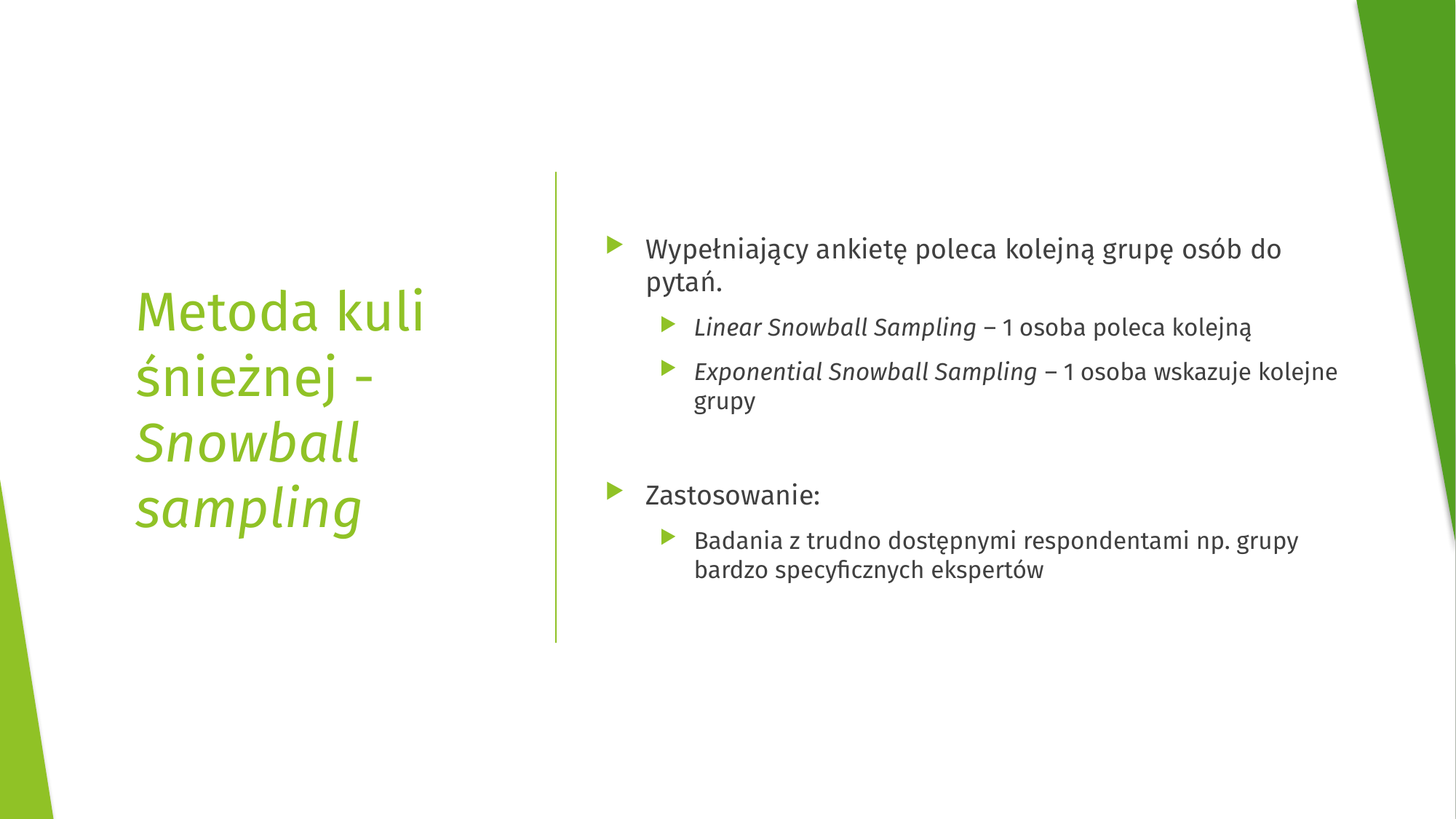

Wypełniający ankietę poleca kolejną grupę osób do pytań.
Linear Snowball Sampling – 1 osoba poleca kolejną
Exponential Snowball Sampling – 1 osoba wskazuje kolejne grupy

Zastosowanie:
Badania z trudno dostępnymi respondentami np. grupy bardzo specyficznych ekspertów
# Metoda kuli śnieżnej - Snowball sampling